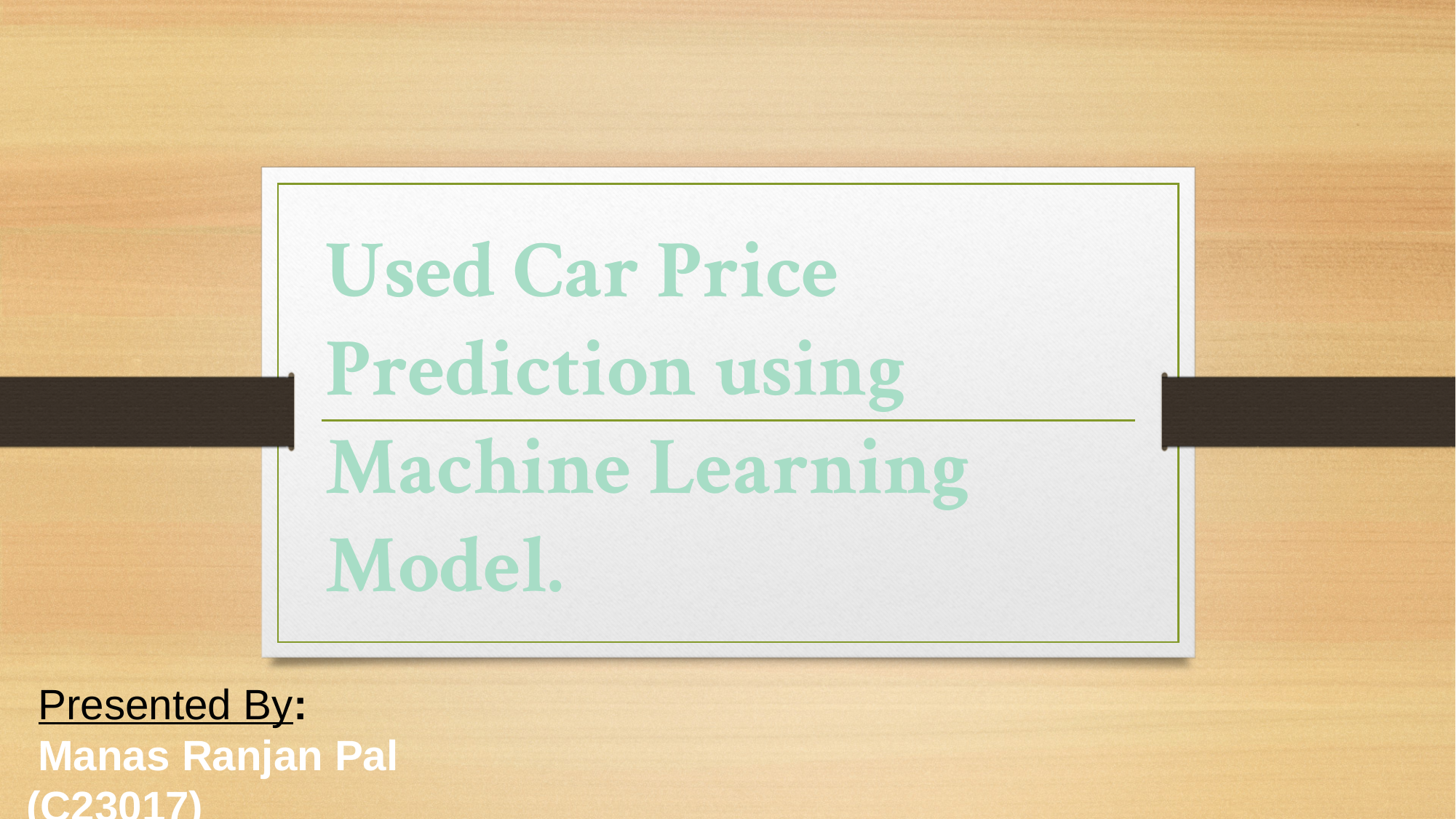

Used Car Price Prediction using Machine Learning Model.
 Presented By:
 Manas Ranjan Pal (C23017)